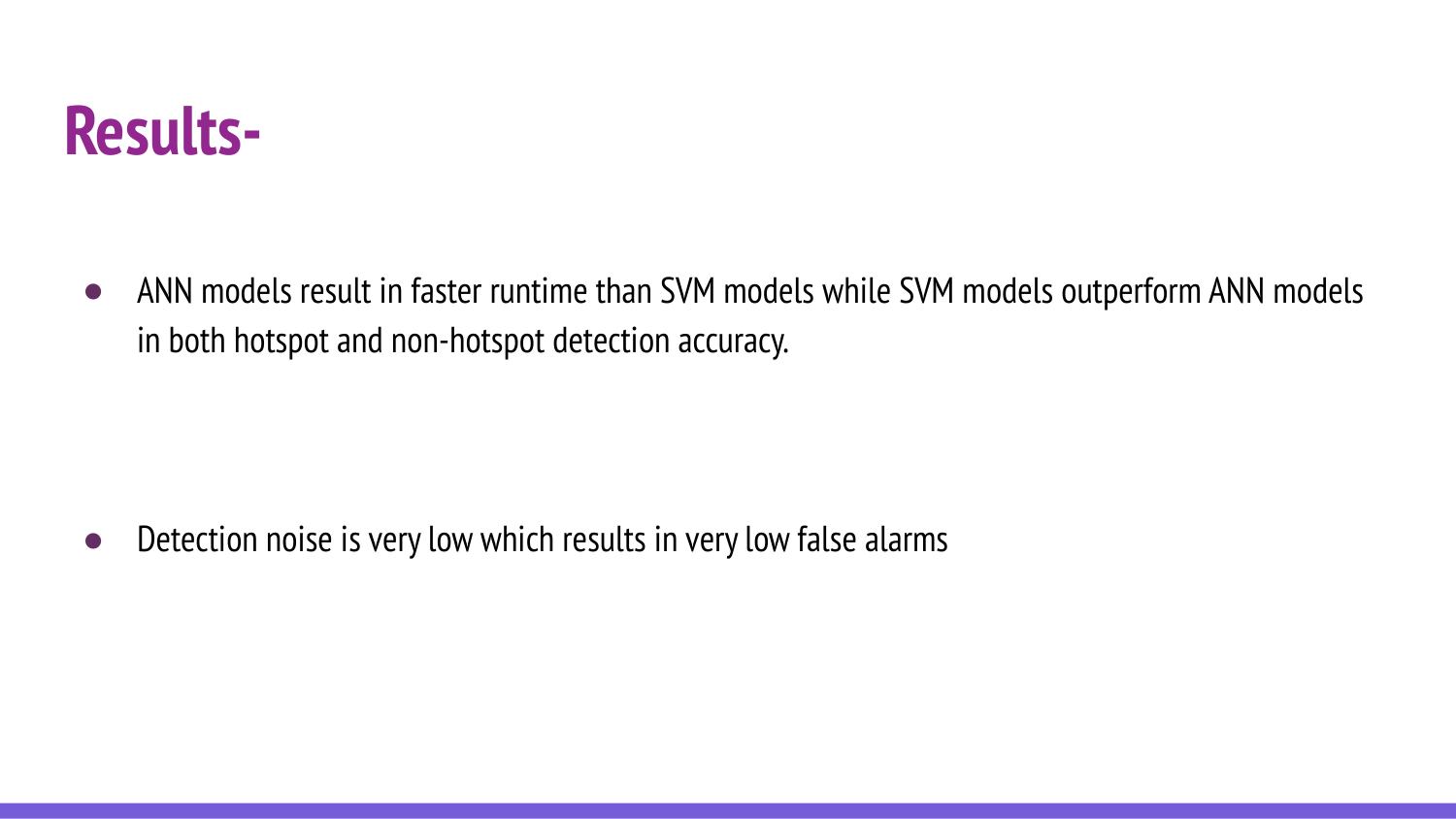

# Results-

ANN models result in faster runtime than SVM models while SVM models outperform ANN models in both hotspot and non-hotspot detection accuracy.

Detection noise is very low which results in very low false alarms